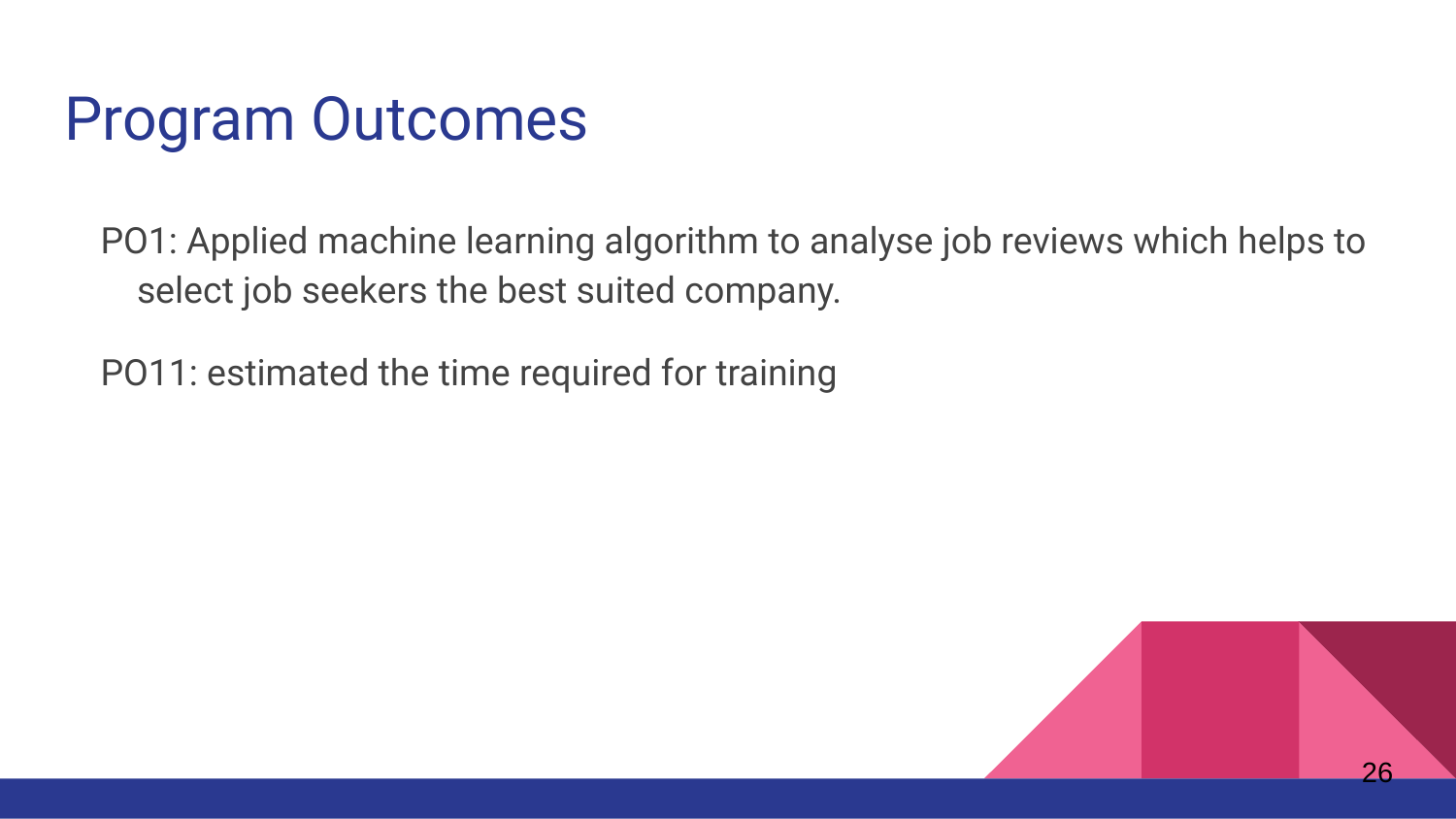

# Program Outcomes
PO1: Applied machine learning algorithm to analyse job reviews which helps to select job seekers the best suited company.
PO11: estimated the time required for training
26